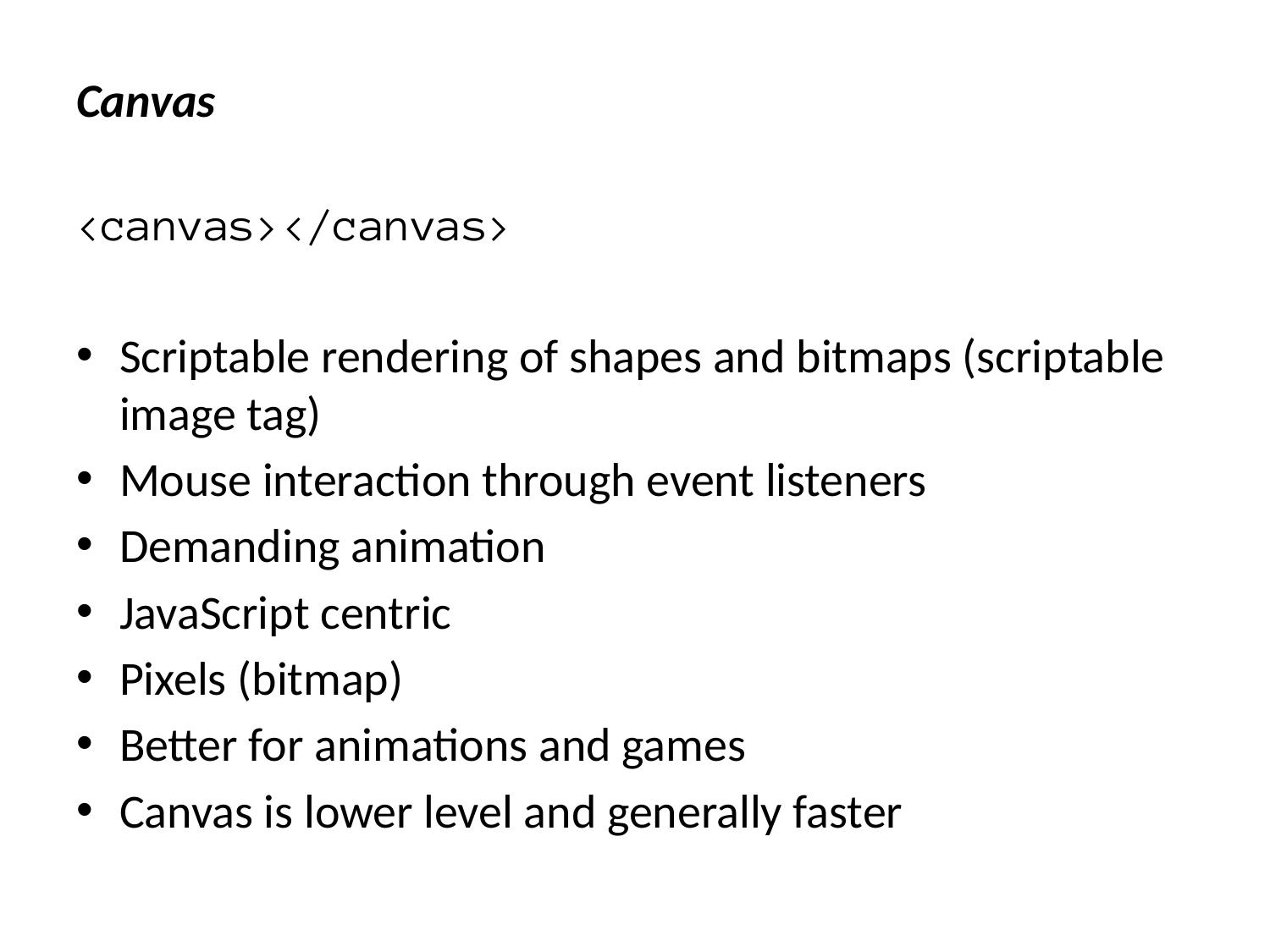

Canvas
<canvas></canvas>

Scriptable rendering of shapes and bitmaps (scriptable image tag)
Mouse interaction through event listeners
Demanding animation
JavaScript centric
Pixels (bitmap)
Better for animations and games
Canvas is lower level and generally faster